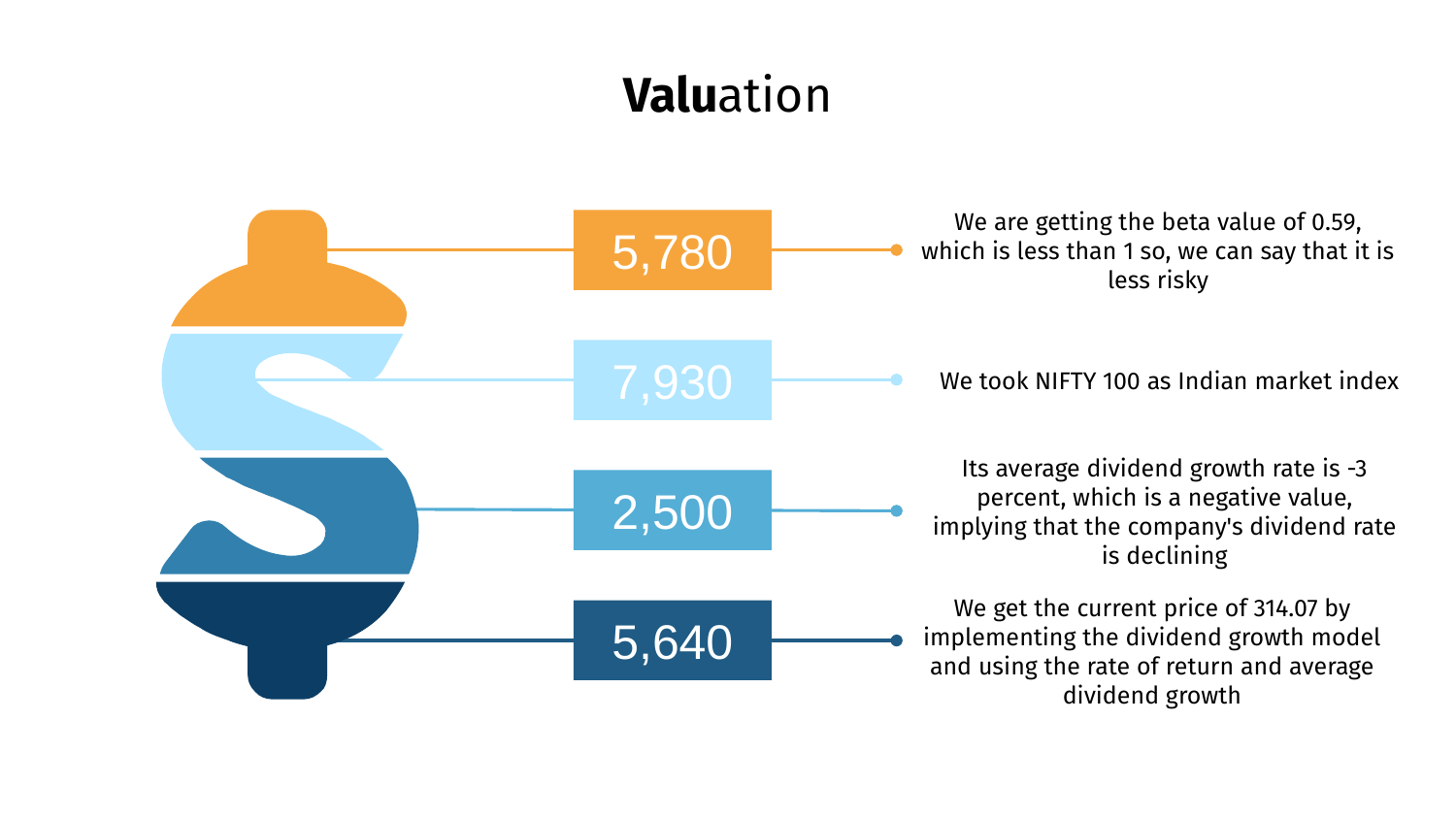

# Valuation
We are getting the beta value of 0.59, which is less than 1 so, we can say that it is less risky
5,780

We took NIFTY 100 as Indian market index
7,930

Its average dividend growth rate is -3 percent, which is a negative value, implying that the company's dividend rate is declining
2,500

5,640
We get the current price of 314.07 by implementing the dividend growth model and using the rate of return and average dividend growth